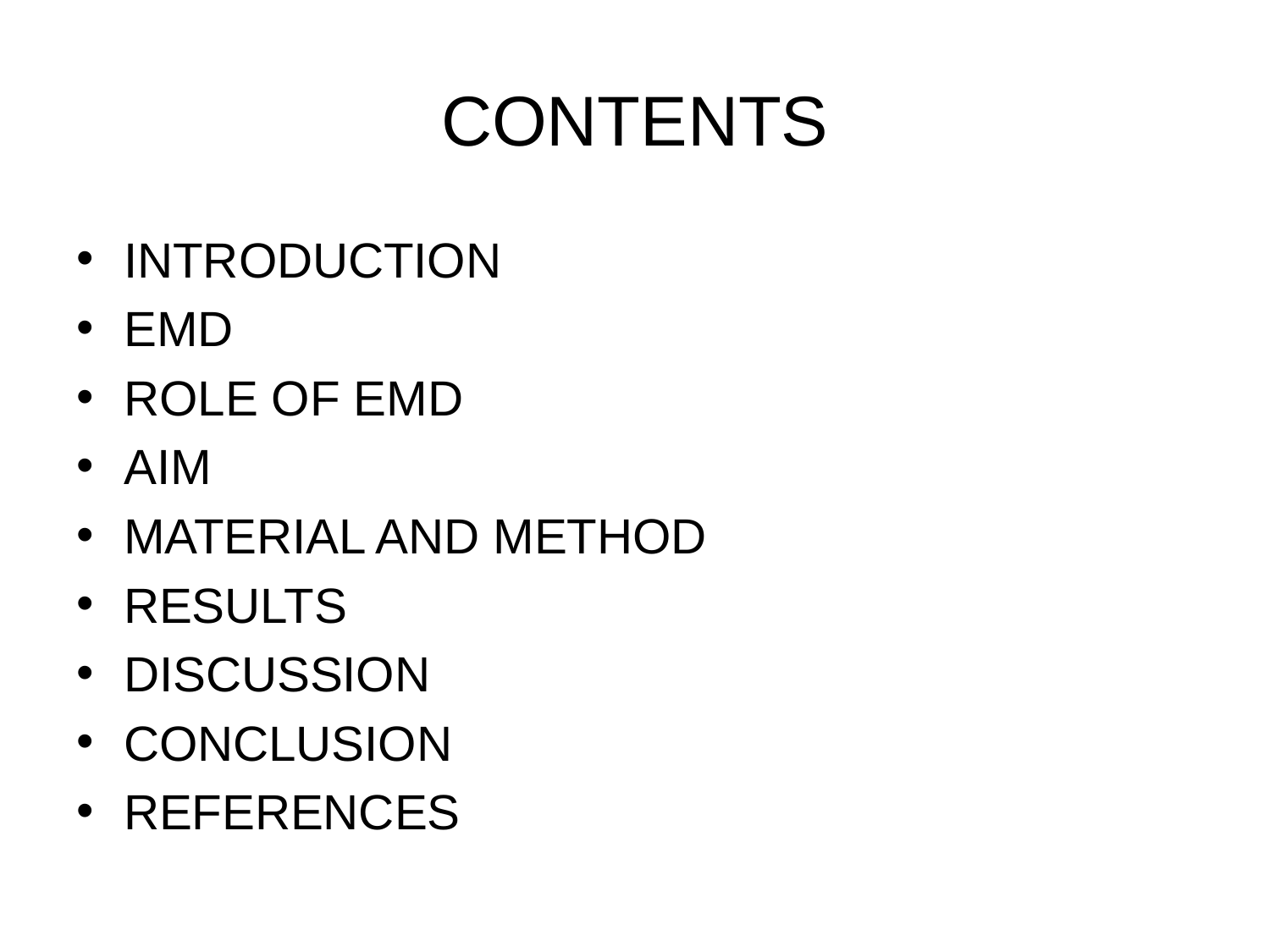

# CONTENTS
INTRODUCTION
EMD
ROLE OF EMD
AIM
MATERIAL AND METHOD
RESULTS
DISCUSSION
CONCLUSION
REFERENCES